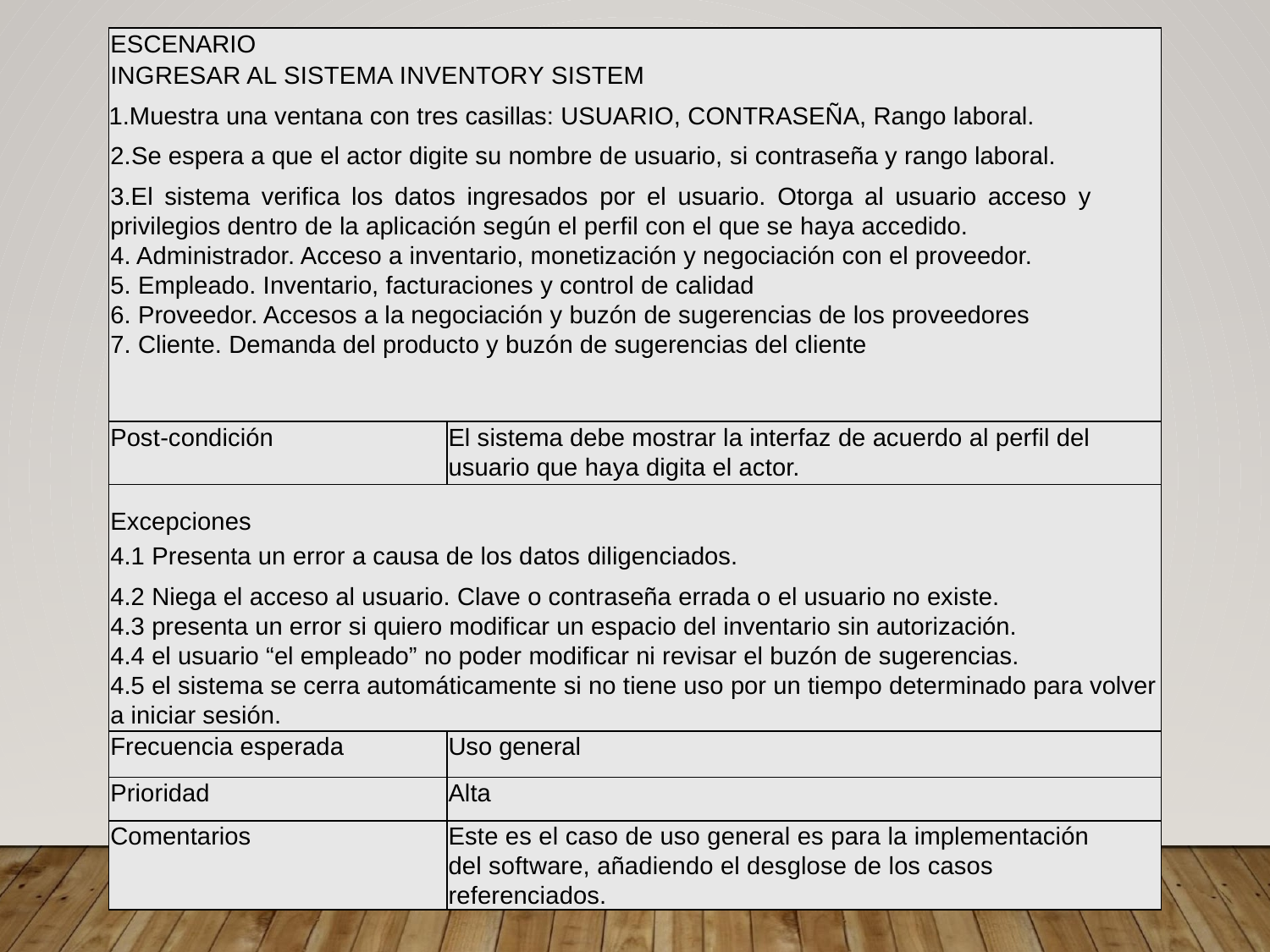

| ESCENARIO INGRESAR AL SISTEMA INVENTORY SISTEM   1.Muestra una ventana con tres casillas: USUARIO, CONTRASEÑA, Rango laboral.   2.Se espera a que el actor digite su nombre de usuario, si contraseña y rango laboral.   3.El sistema verifica los datos ingresados por el usuario. Otorga al usuario acceso y privilegios dentro de la aplicación según el perfil con el que se haya accedido. 4. Administrador. Acceso a inventario, monetización y negociación con el proveedor. 5. Empleado. Inventario, facturaciones y control de calidad 6. Proveedor. Accesos a la negociación y buzón de sugerencias de los proveedores 7. Cliente. Demanda del producto y buzón de sugerencias del cliente |  |
| --- | --- |
| Post-condición | El sistema debe mostrar la interfaz de acuerdo al perfil del usuario que haya digita el actor. |
| Excepciones 4.1 Presenta un error a causa de los datos diligenciados.   4.2 Niega el acceso al usuario. Clave o contraseña errada o el usuario no existe. 4.3 presenta un error si quiero modificar un espacio del inventario sin autorización. 4.4 el usuario “el empleado” no poder modificar ni revisar el buzón de sugerencias. 4.5 el sistema se cerra automáticamente si no tiene uso por un tiempo determinado para volver a iniciar sesión. |  |
| Frecuencia esperada | Uso general |
| Prioridad | Alta |
| Comentarios | Este es el caso de uso general es para la implementación del software, añadiendo el desglose de los casos referenciados. |